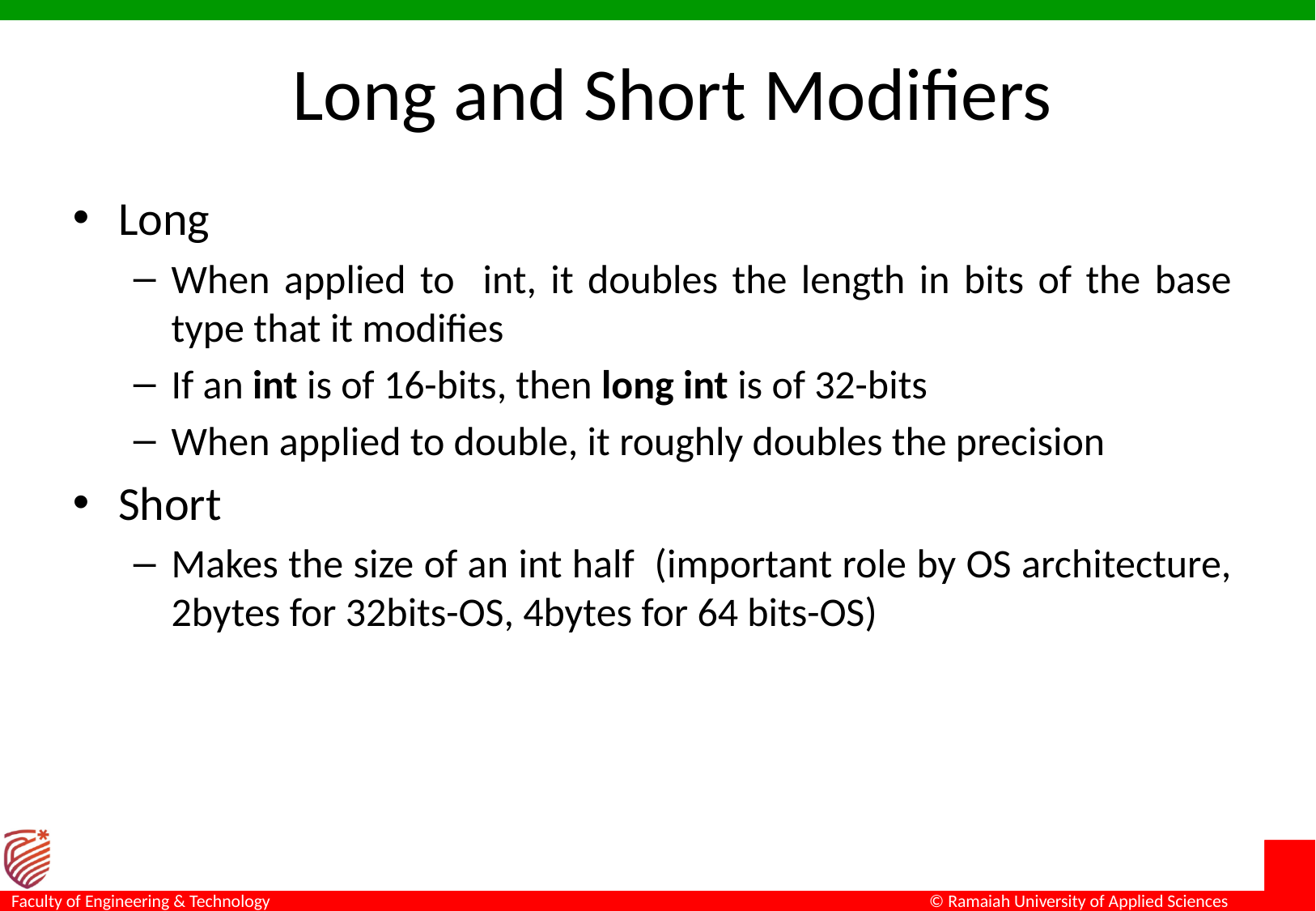

# Long and Short Modifiers
Long
When applied to  int, it doubles the length in bits of the base type that it modifies
If an int is of 16-bits, then long int is of 32-bits
When applied to double, it roughly doubles the precision
Short
Makes the size of an int half  (important role by OS architecture, 2bytes for 32bits-OS, 4bytes for 64 bits-OS)